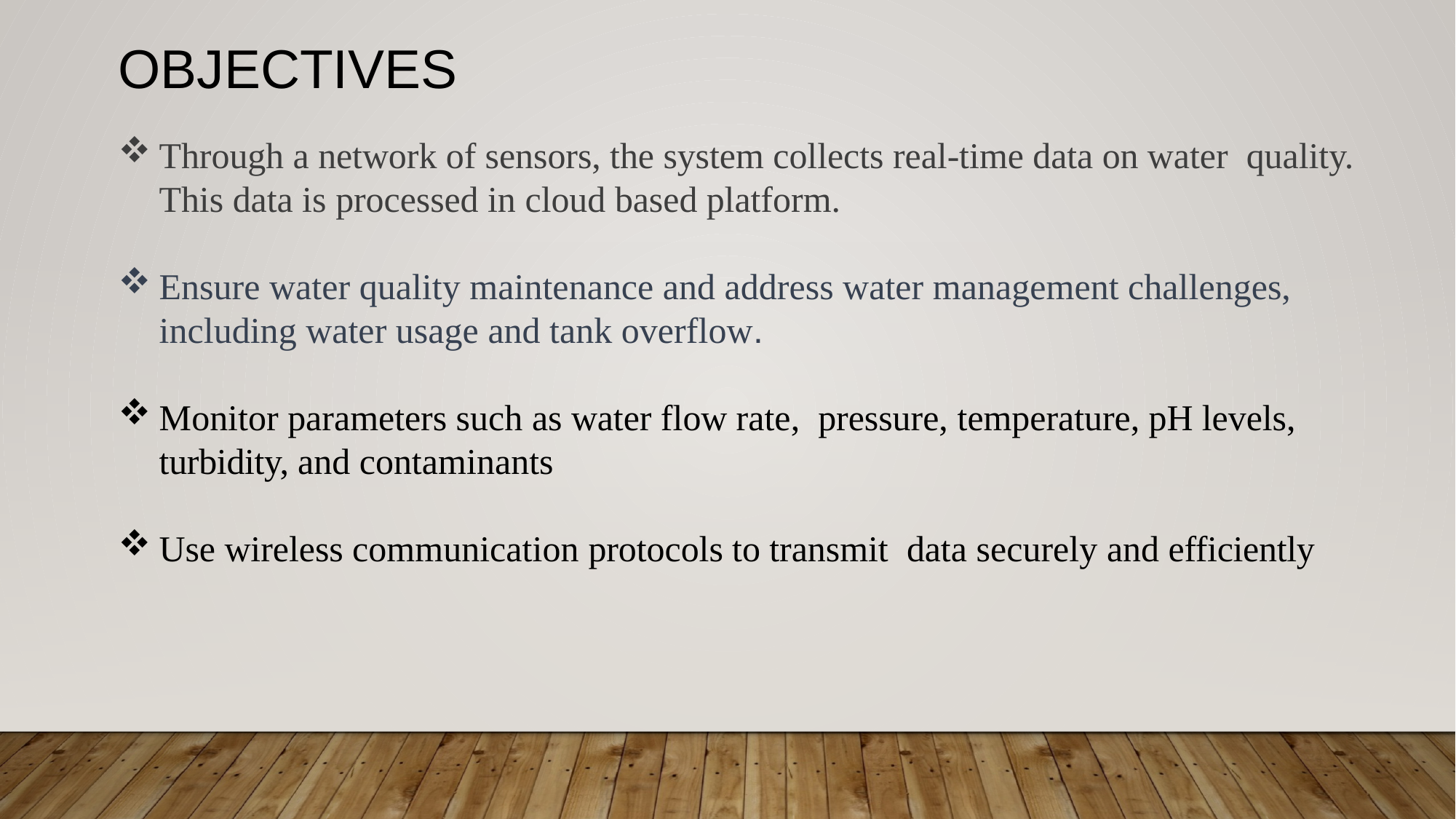

OBJECTIVES
Through a network of sensors, the system collects real-time data on water  quality. This data is processed in cloud based platform.

Ensure water quality maintenance and address water management challenges, including water usage and tank overflow.

Monitor parameters such as water flow rate,  pressure, temperature, pH levels, turbidity, and contaminants

Use wireless communication protocols to transmit  data securely and efficiently